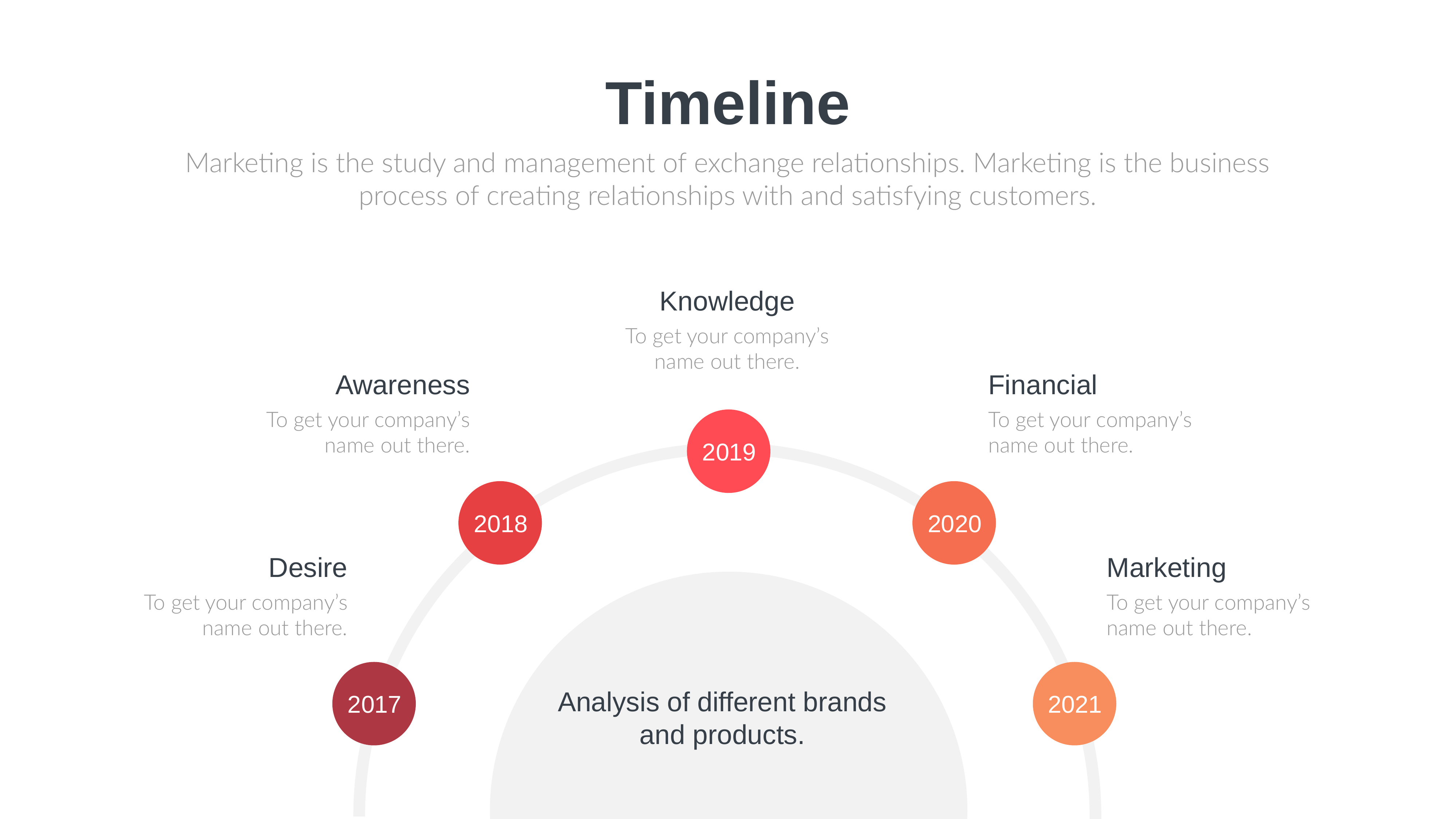

Timeline
Marketing is the study and management of exchange relationships. Marketing is the business process of creating relationships with and satisfying customers.
Knowledge
To get your company’s name out there.
Financial
Awareness
To get your company’s name out there.
To get your company’s name out there.

2019

2018

2020

2017

2021
Desire
Marketing
To get your company’s name out there.
To get your company’s name out there.
Analysis of different brands and products.